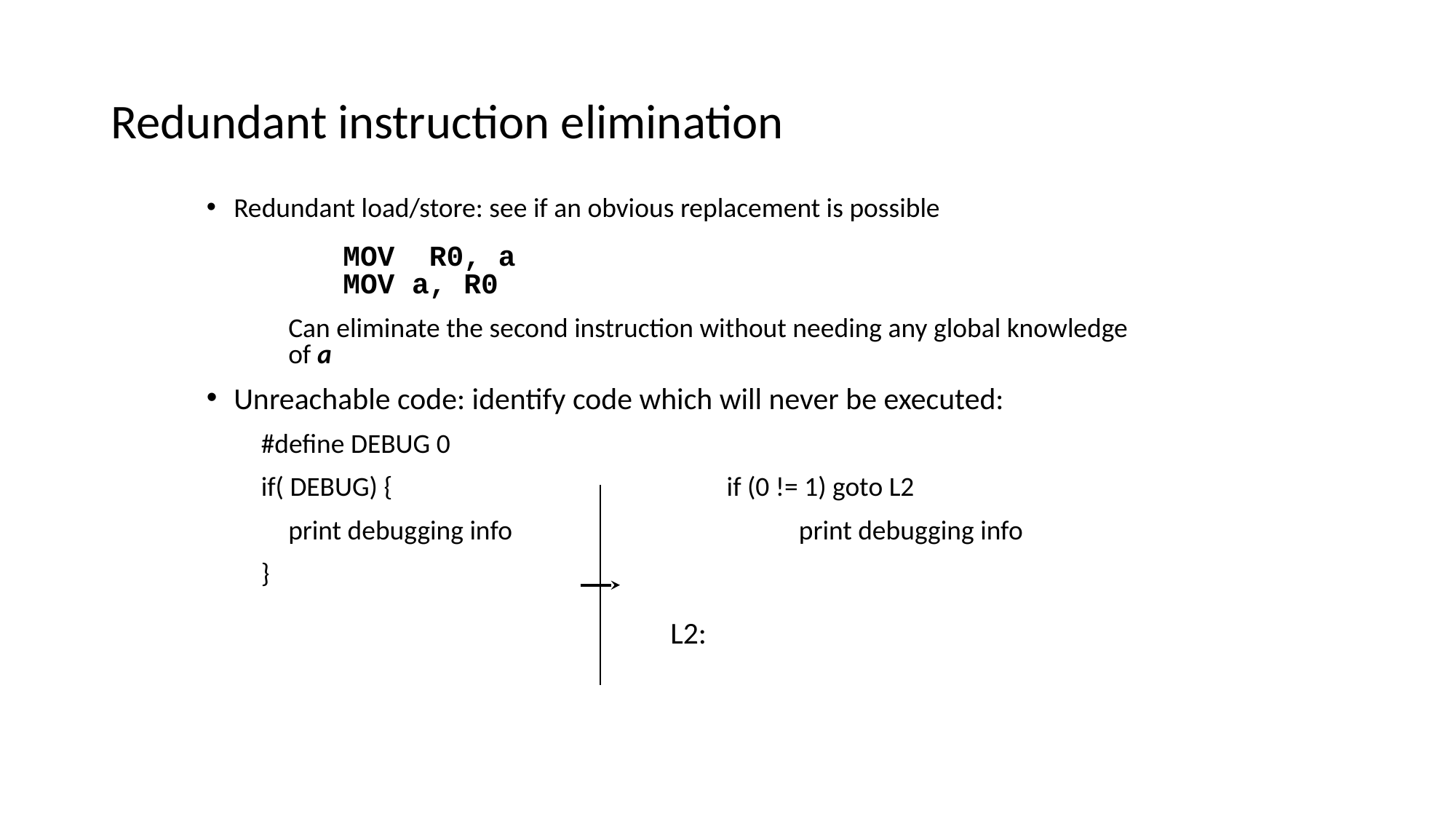

# Redundant instruction elimination
Redundant load/store: see if an obvious replacement is possible
	MOV  R0, a
MOV a, R0
	Can eliminate the second instruction without needing any global knowledge of a
Unreachable code: identify code which will never be executed:
#define DEBUG 0
if( DEBUG) {			                  if (0 != 1) goto L2
	print debugging info		            print debugging info
}
					L2: